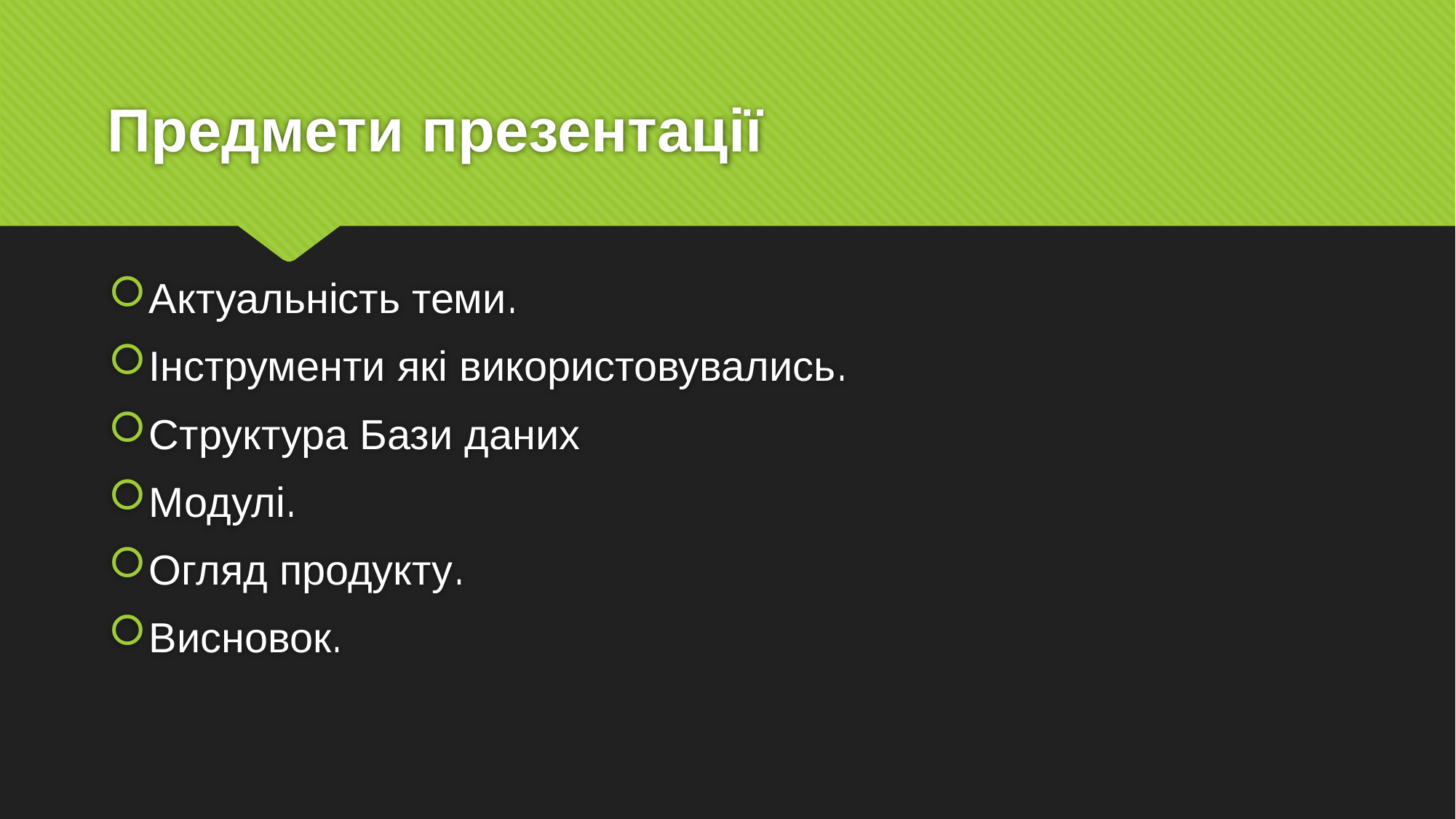

# Предмети презентації
Актуальність теми.
Інструменти які використовувались.
Структура Бази даних
Модулі.
Огляд продукту.
Висновок.